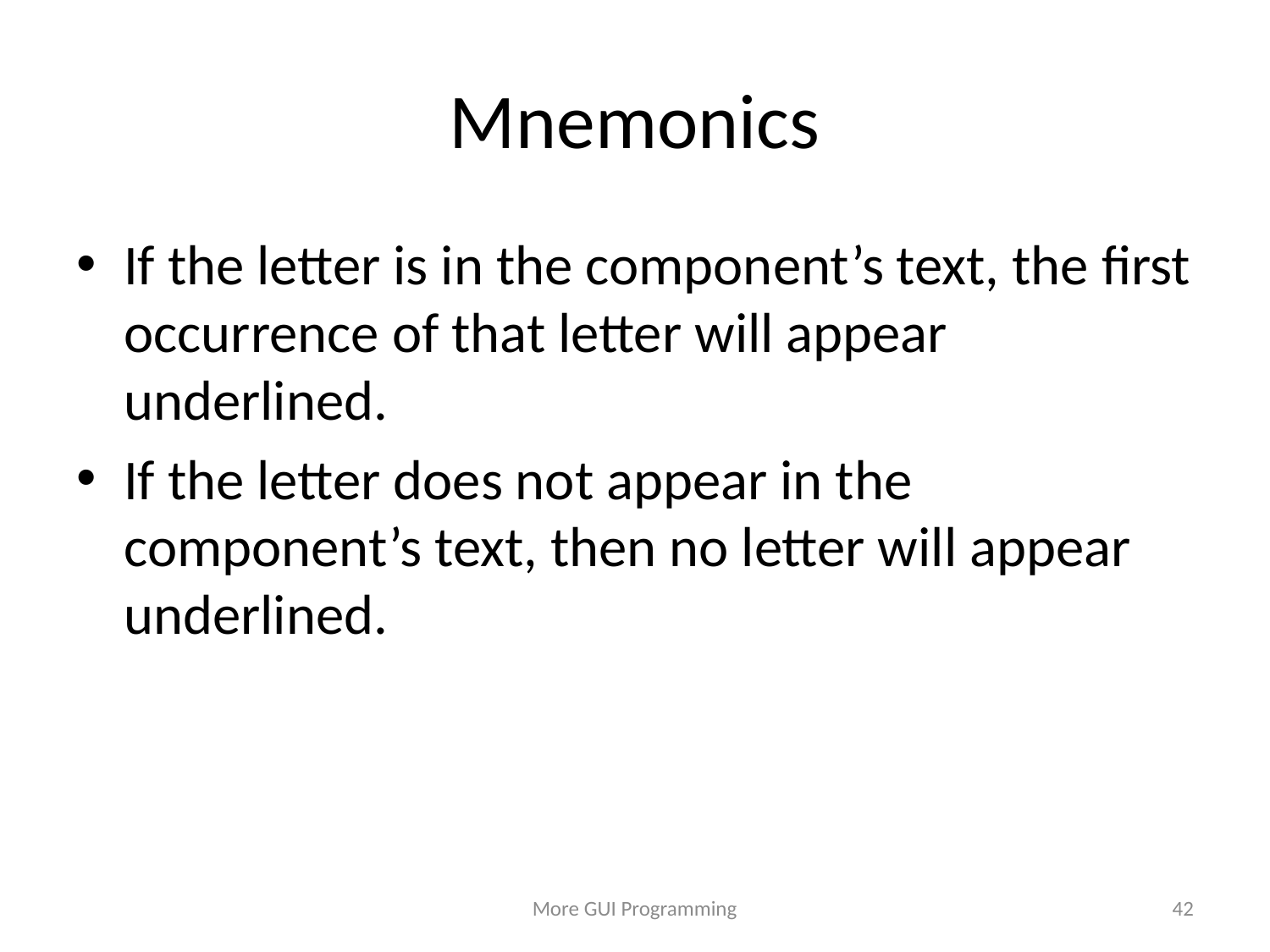

# Mnemonics
If the letter is in the component’s text, the first occurrence of that letter will appear underlined.
If the letter does not appear in the component’s text, then no letter will appear underlined.

More GUI Programming
42